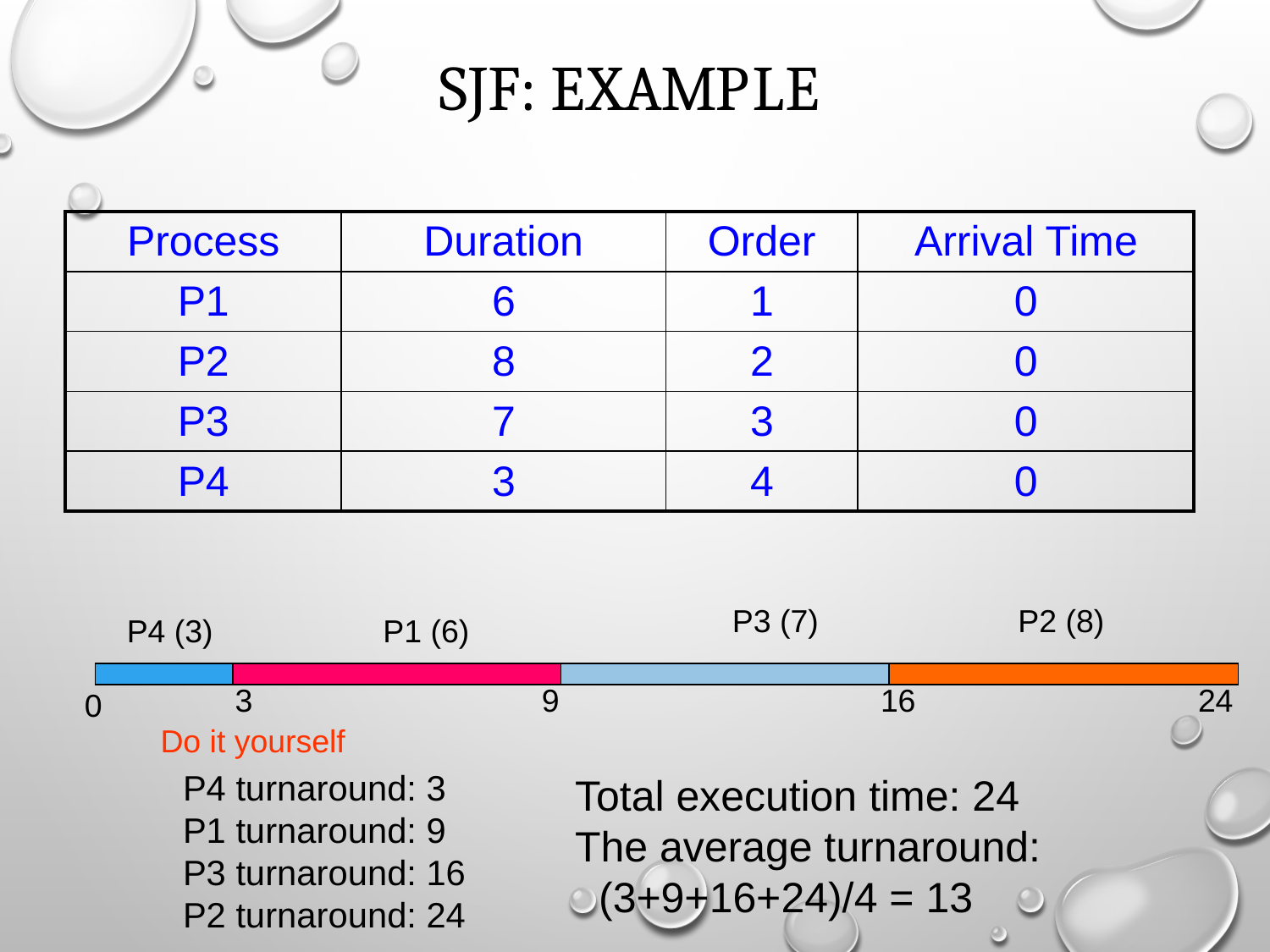

# SJF: Example
| Process | Duration | Order | Arrival Time |
| --- | --- | --- | --- |
| P1 | 6 | 1 | 0 |
| P2 | 8 | 2 | 0 |
| P3 | 7 | 3 | 0 |
| P4 | 3 | 4 | 0 |
P3 (7)
P2 (8)
P4 (3)
P1 (6)

3
9
16
24

Do it yourself
0
P4 turnaround: 3
P1 turnaround: 9
P3 turnaround: 16
P2 turnaround: 24
Total execution time: 24
The average turnaround:
  (3+9+16+24)/4 = 13